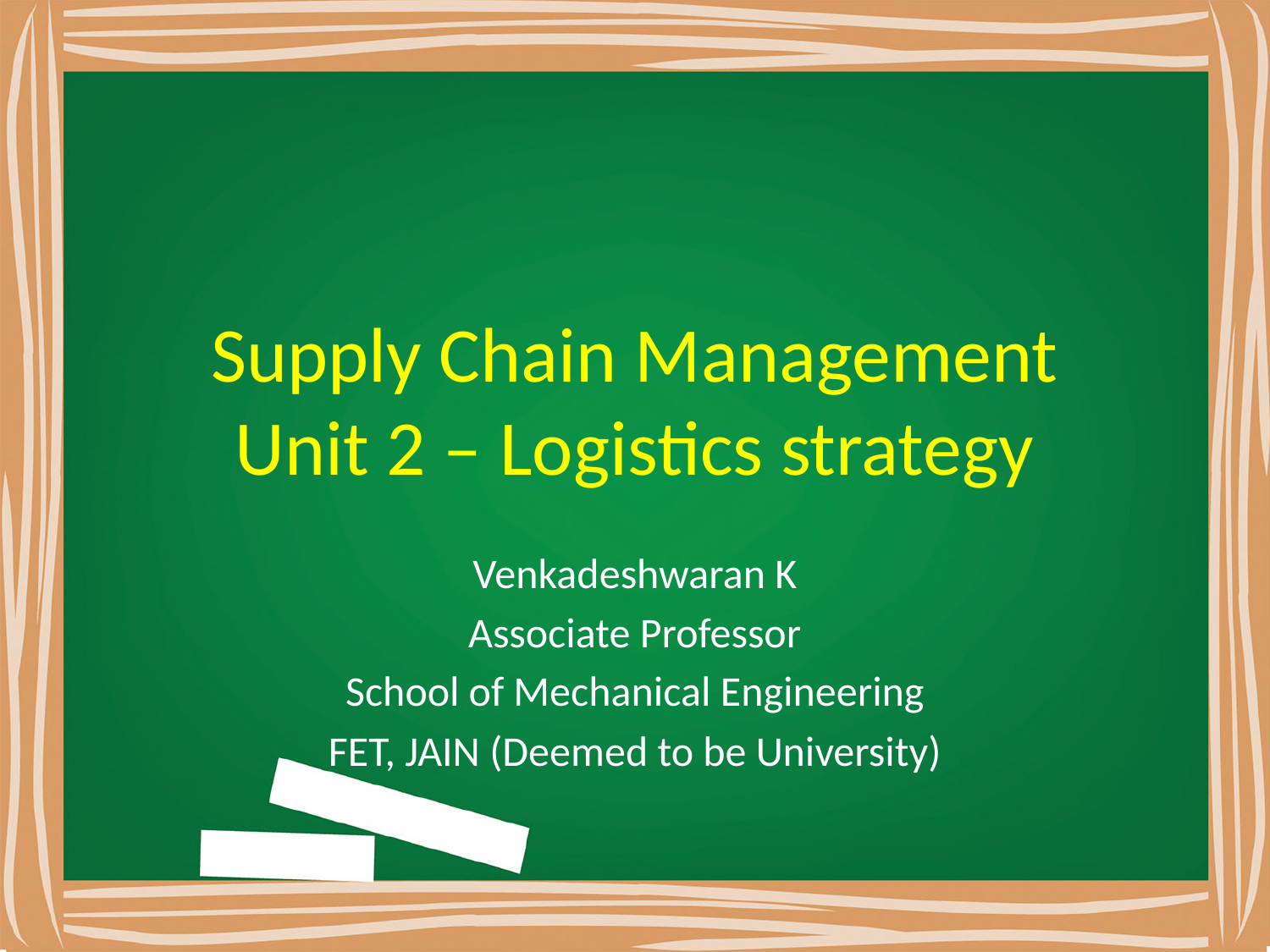

# Supply Chain Management Unit 2 – Logistics strategy
Venkadeshwaran K
Associate Professor
School of Mechanical Engineering
FET, JAIN (Deemed to be University)